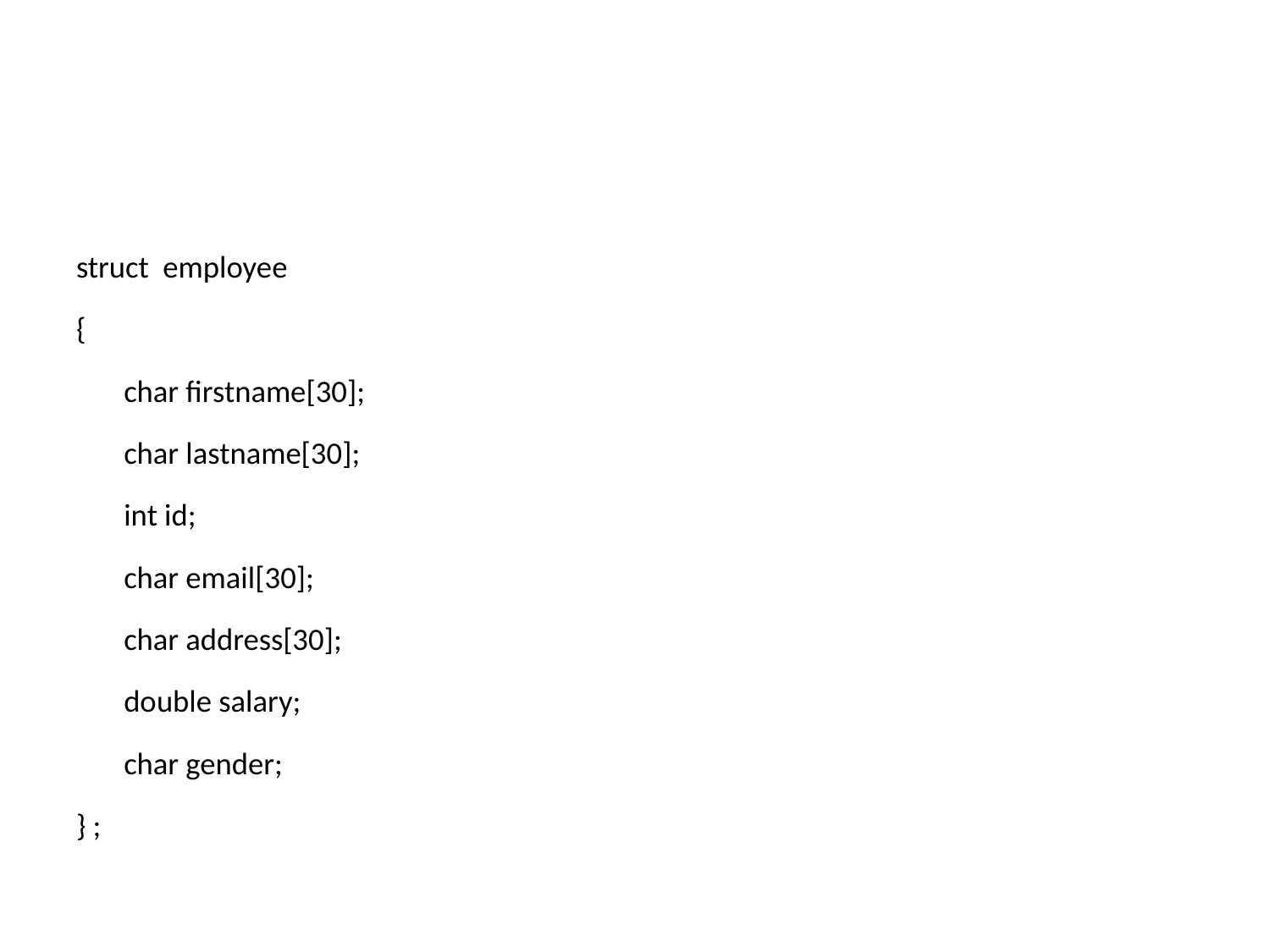

#
struct  employee
{
	char firstname[30];
	char lastname[30];
	int id;
	char email[30];
	char address[30];
	double salary;
	char gender;
} ;